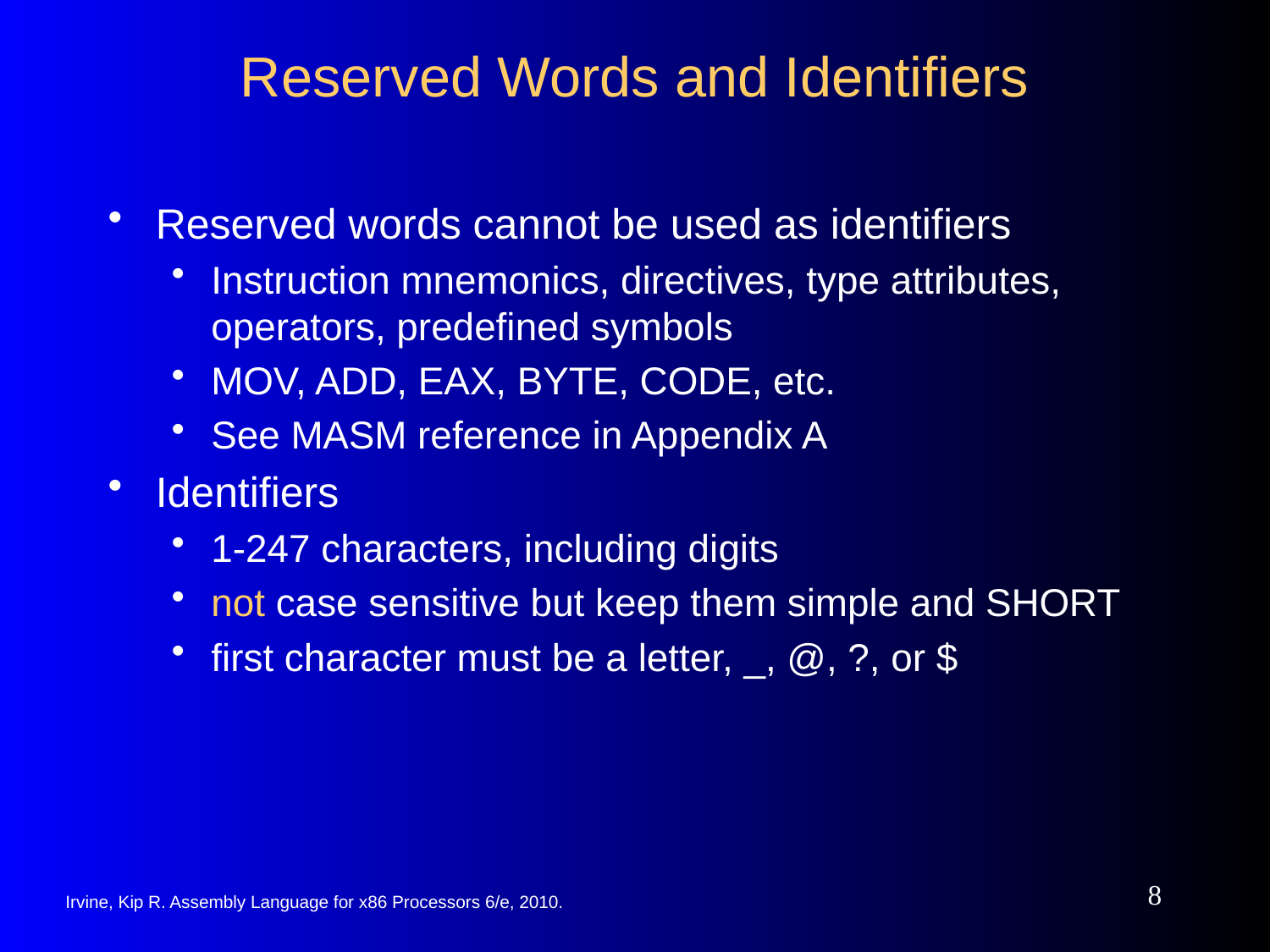

# Reserved Words and Identifiers
Reserved words cannot be used as identifiers
Instruction mnemonics, directives, type attributes, operators, predefined symbols
MOV, ADD, EAX, BYTE, CODE, etc.
See MASM reference in Appendix A
Identifiers
1-247 characters, including digits
not case sensitive but keep them simple and SHORT
first character must be a letter, _, @, ?, or $
8
Irvine, Kip R. Assembly Language for x86 Processors 6/e, 2010.